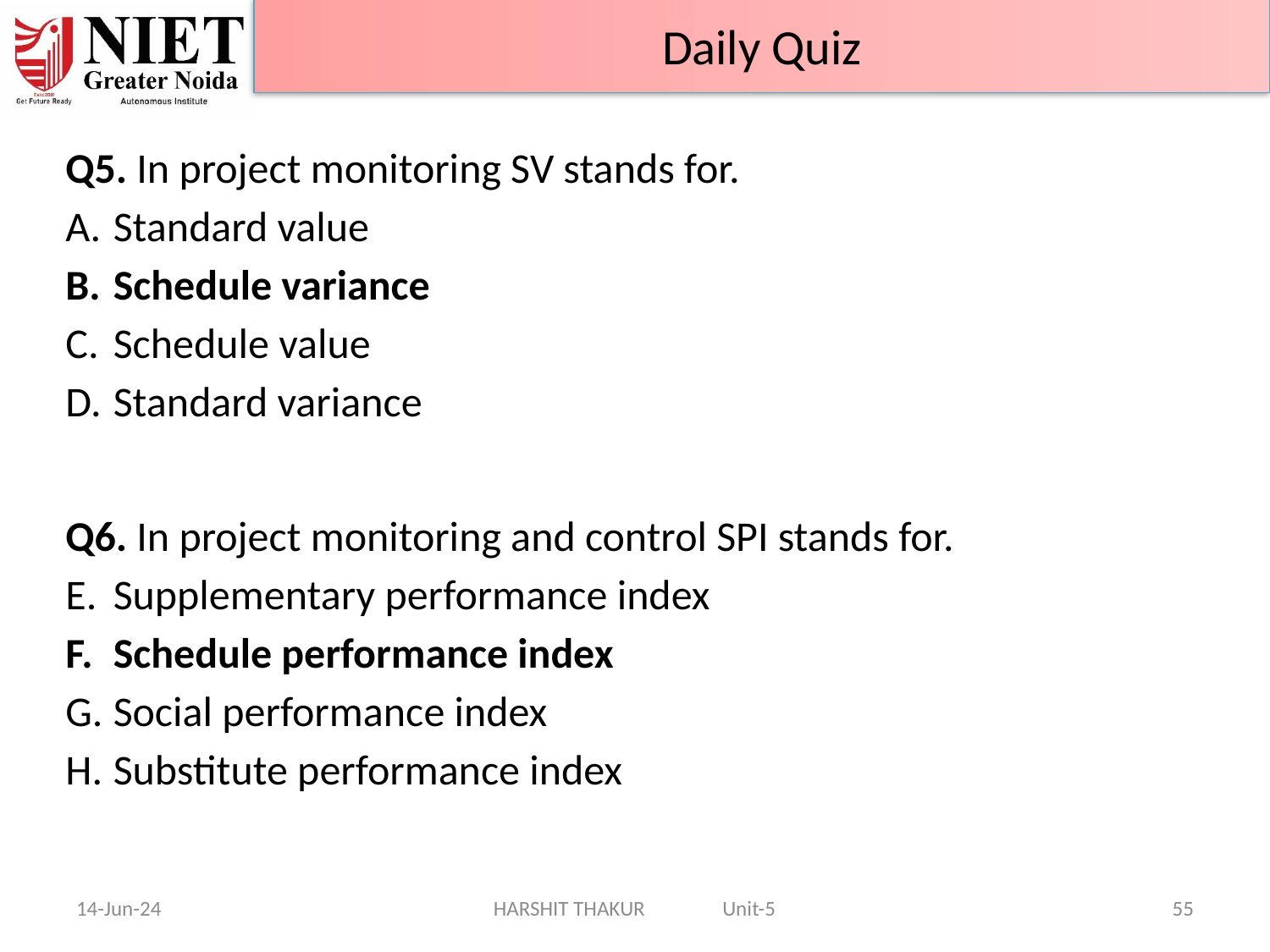

Daily Quiz
Q5. In project monitoring SV stands for.
Standard value
Schedule variance
Schedule value
Standard variance

Q6. In project monitoring and control SPI stands for.
Supplementary performance index
Schedule performance index
Social performance index
Substitute performance index

14-Jun-24
HARSHIT THAKUR                Unit-5
55